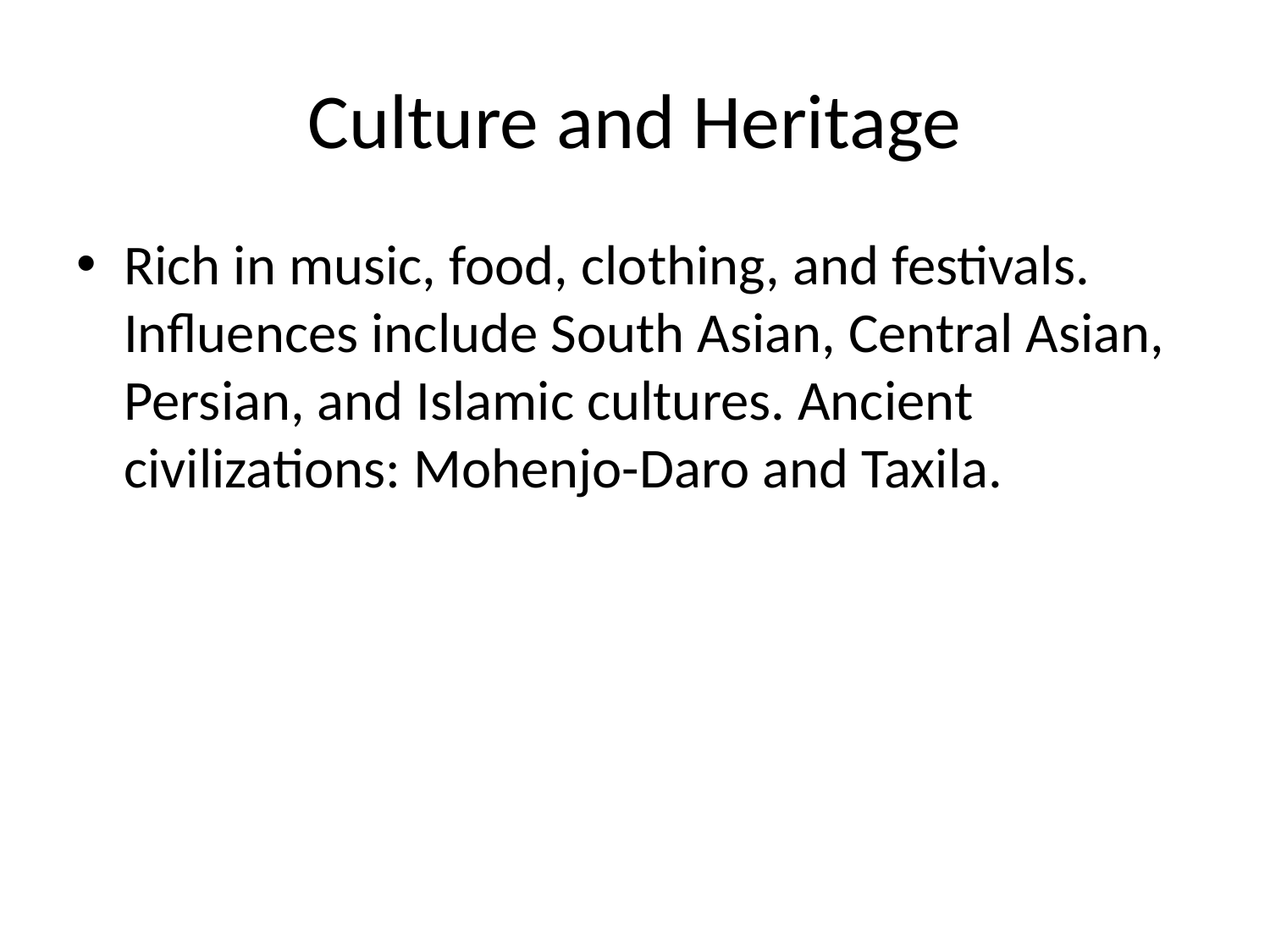

# Culture and Heritage
Rich in music, food, clothing, and festivals. Influences include South Asian, Central Asian, Persian, and Islamic cultures. Ancient civilizations: Mohenjo-Daro and Taxila.